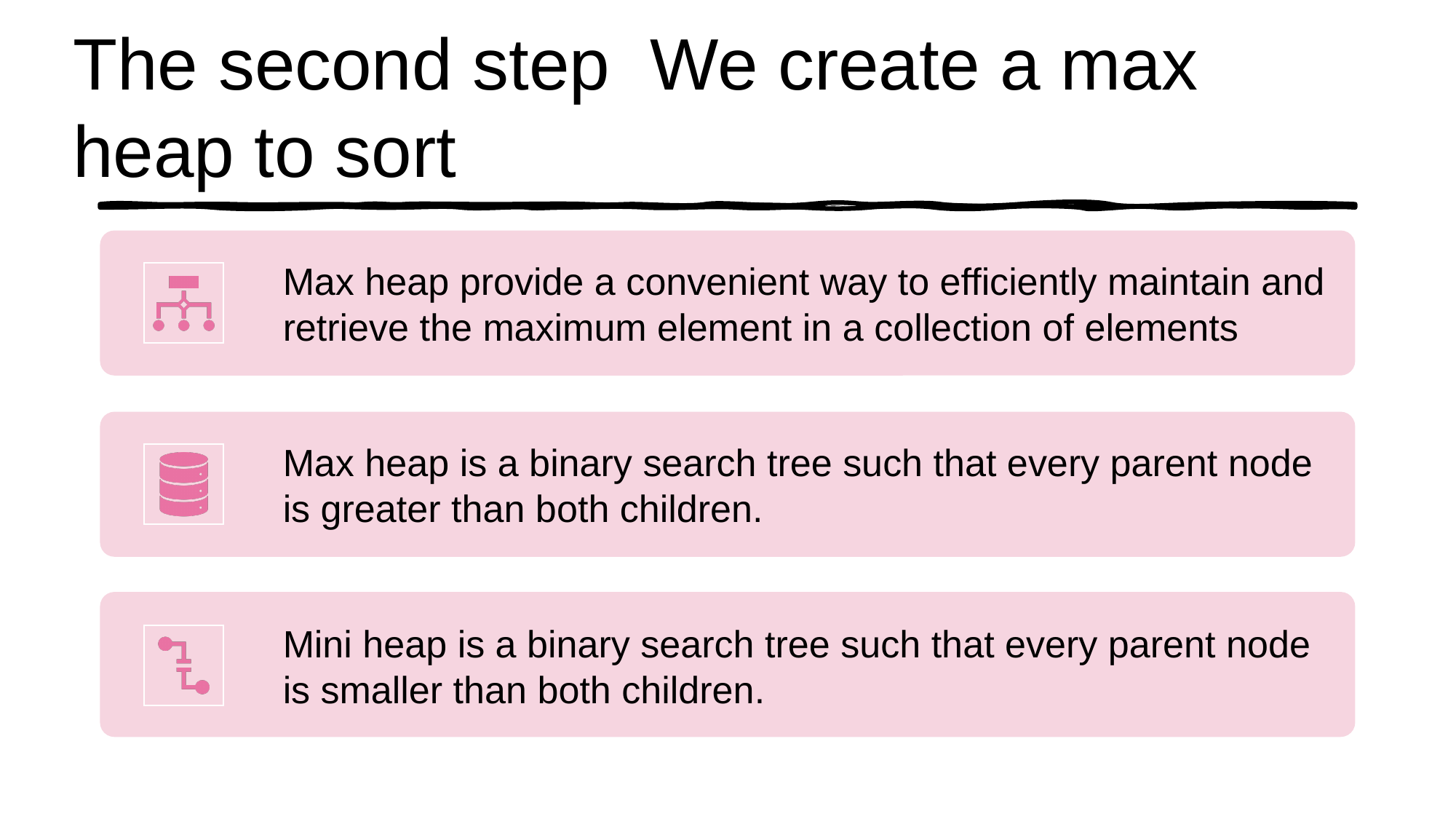

# The second step  We create a max heap to sort
Max heap provide a convenient way to efficiently maintain and retrieve the maximum element in a collection of elements
Max heap is a binary search tree such that every parent node is greater than both children.
Mini heap is a binary search tree such that every parent node is smaller than both children.